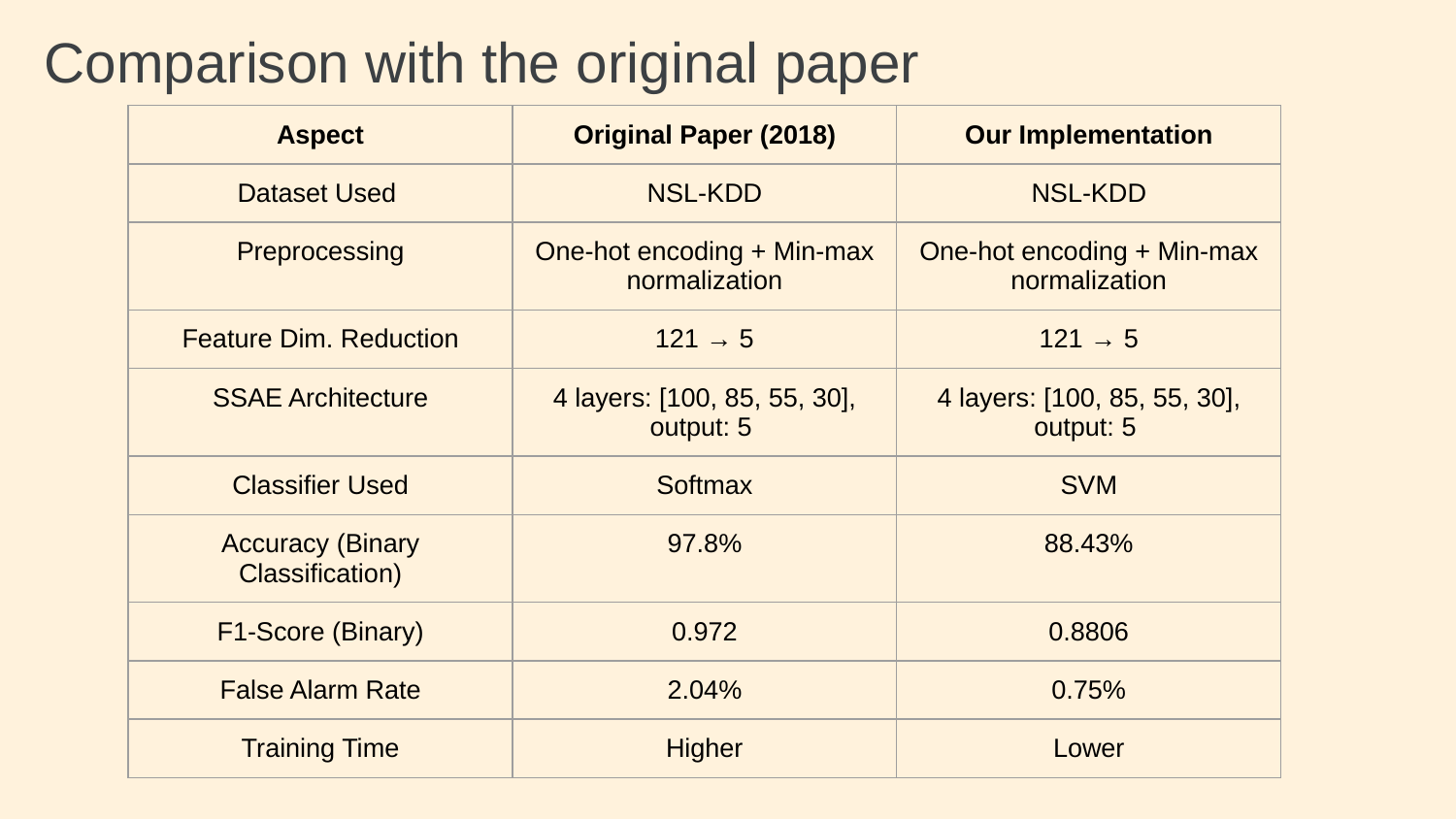

# Comparison with the original paper
| Aspect | Original Paper (2018) | Our Implementation |
| --- | --- | --- |
| Dataset Used | NSL-KDD | NSL-KDD |
| Preprocessing | One-hot encoding + Min-max normalization | One-hot encoding + Min-max normalization |
| Feature Dim. Reduction | 121 → 5 | 121 → 5 |
| SSAE Architecture | 4 layers: [100, 85, 55, 30], output: 5 | 4 layers: [100, 85, 55, 30], output: 5 |
| Classifier Used | Softmax | SVM |
| Accuracy (Binary Classification) | 97.8% | 88.43% |
| F1-Score (Binary) | 0.972 | 0.8806 |
| False Alarm Rate | 2.04% | 0.75% |
| Training Time | Higher | Lower |